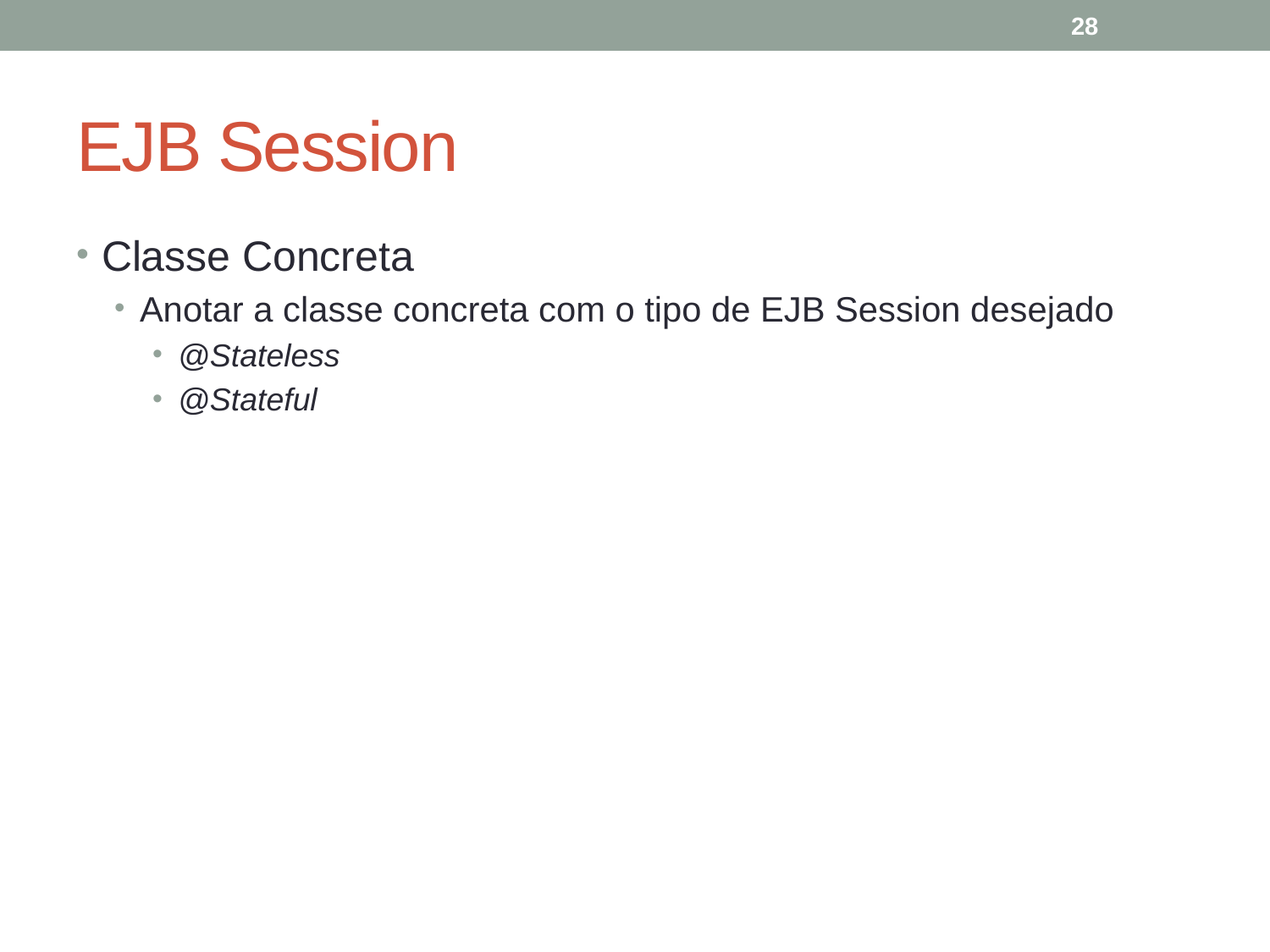

28
# EJB Session
Classe Concreta
Anotar a classe concreta com o tipo de EJB Session desejado
@Stateless
@Stateful